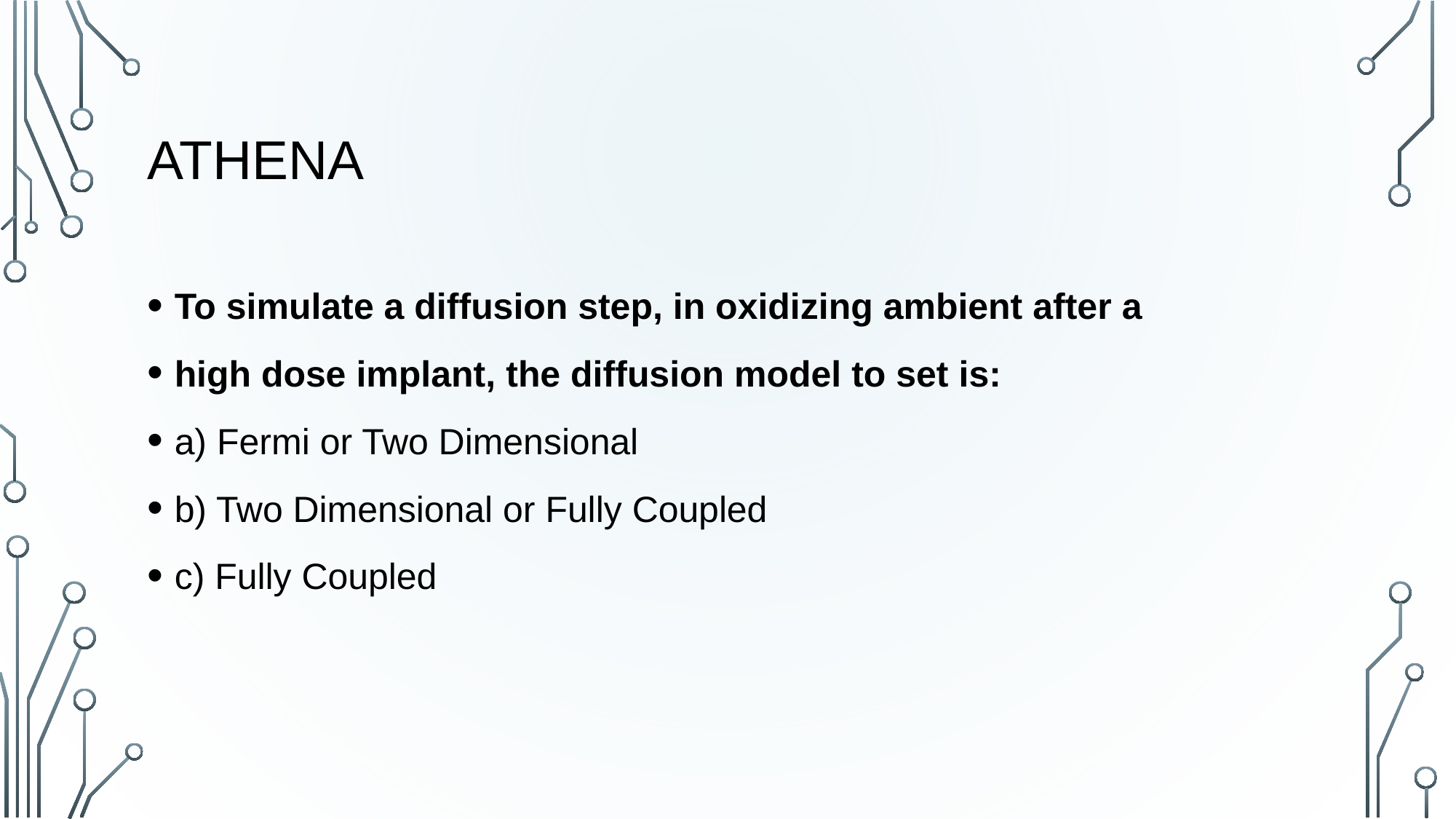

# Athena
To simulate a diffusion step, in oxidizing ambient after a
high dose implant, the diffusion model to set is:
a) Fermi or Two Dimensional
b) Two Dimensional or Fully Coupled
c) Fully Coupled